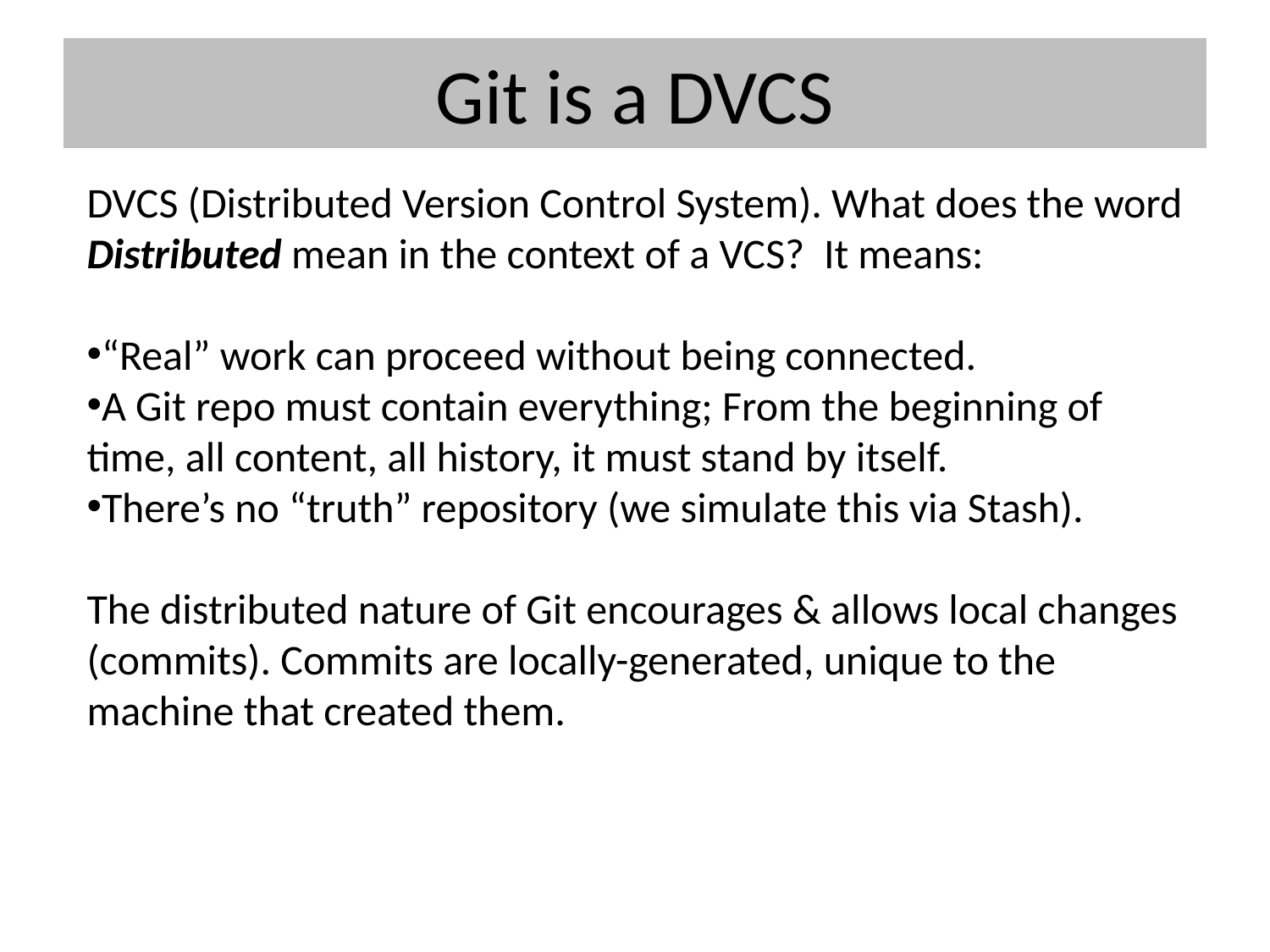

# Git is a DVCS
DVCS (Distributed Version Control System). What does the word Distributed mean in the context of a VCS?  It means:

“Real” work can proceed without being connected.
A Git repo must contain everything; From the beginning of time, all content, all history, it must stand by itself.
There’s no “truth” repository (we simulate this via Stash).

The distributed nature of Git encourages & allows local changes (commits). Commits are locally-generated, unique to the machine that created them.